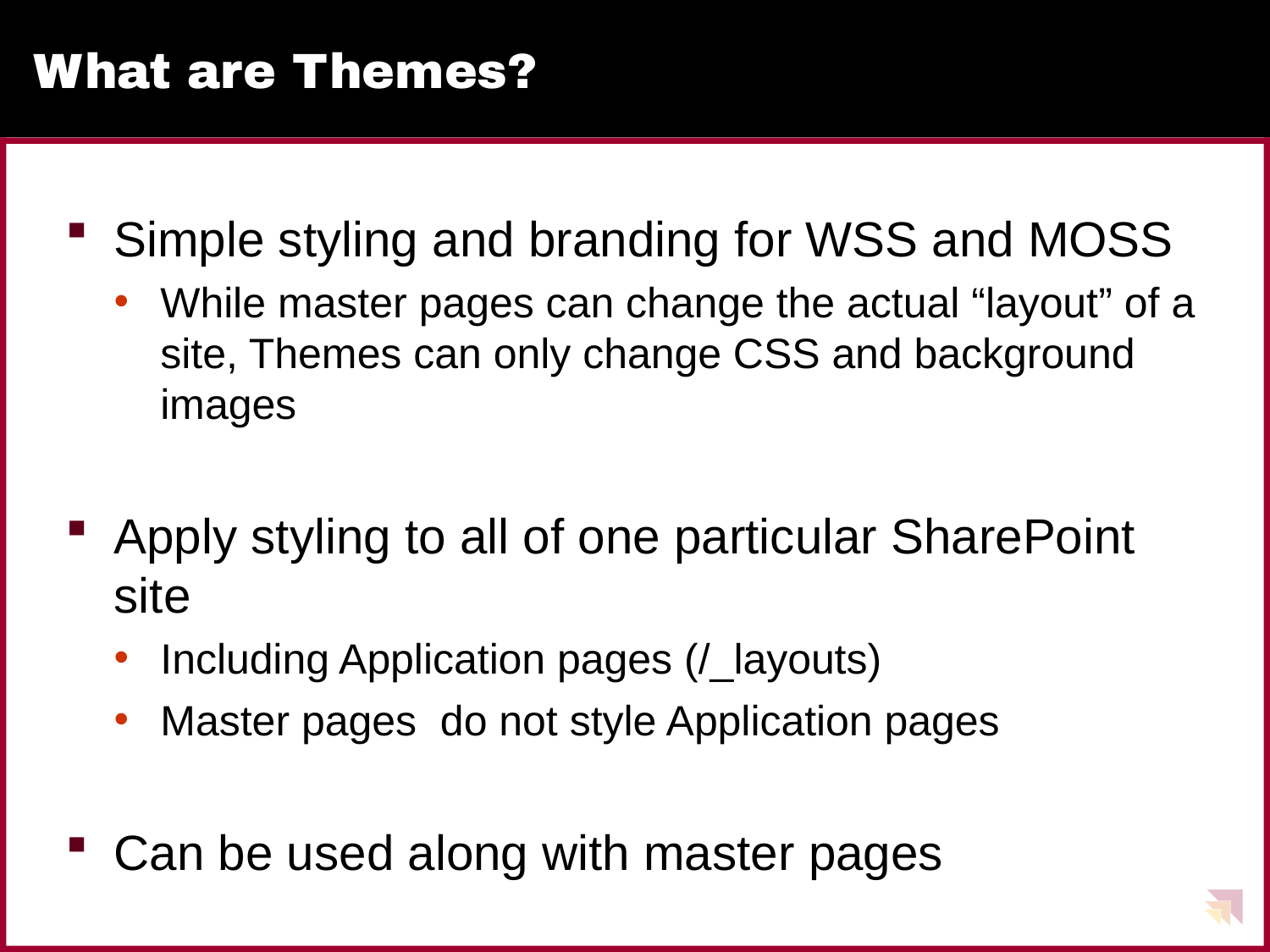

# What are Themes?
Simple styling and branding for WSS and MOSS
While master pages can change the actual “layout” of a site, Themes can only change CSS and background images

Apply styling to all of one particular SharePoint site
Including Application pages (/_layouts)
Master pages  do not style Application pages

Can be used along with master pages